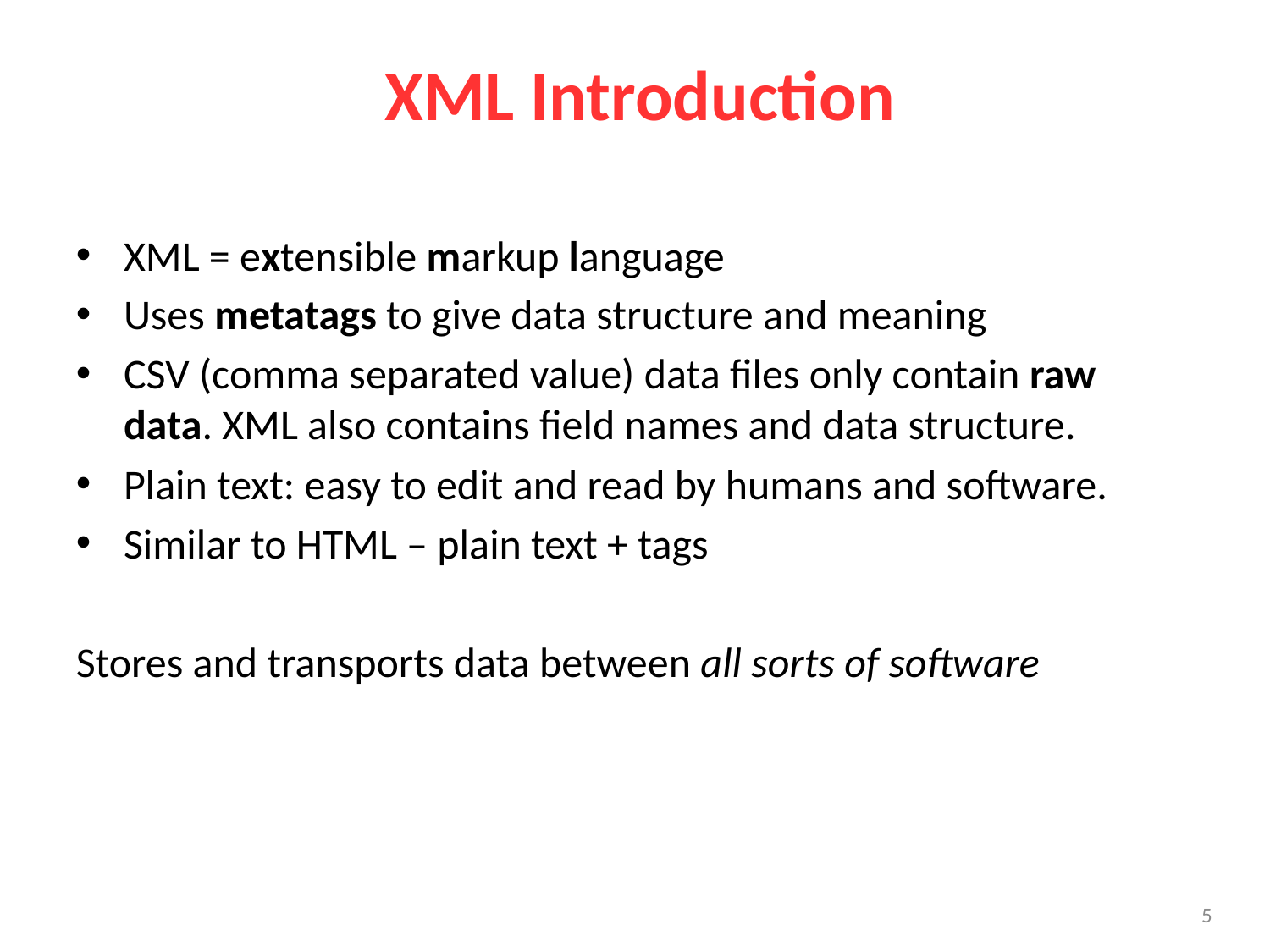

# XML Introduction

XML = extensible markup language
Uses metatags to give data structure and meaning
CSV (comma separated value) data files only contain raw data. XML also contains field names and data structure.
Plain text: easy to edit and read by humans and software.
Similar to HTML – plain text + tags

Stores and transports data between all sorts of software

5